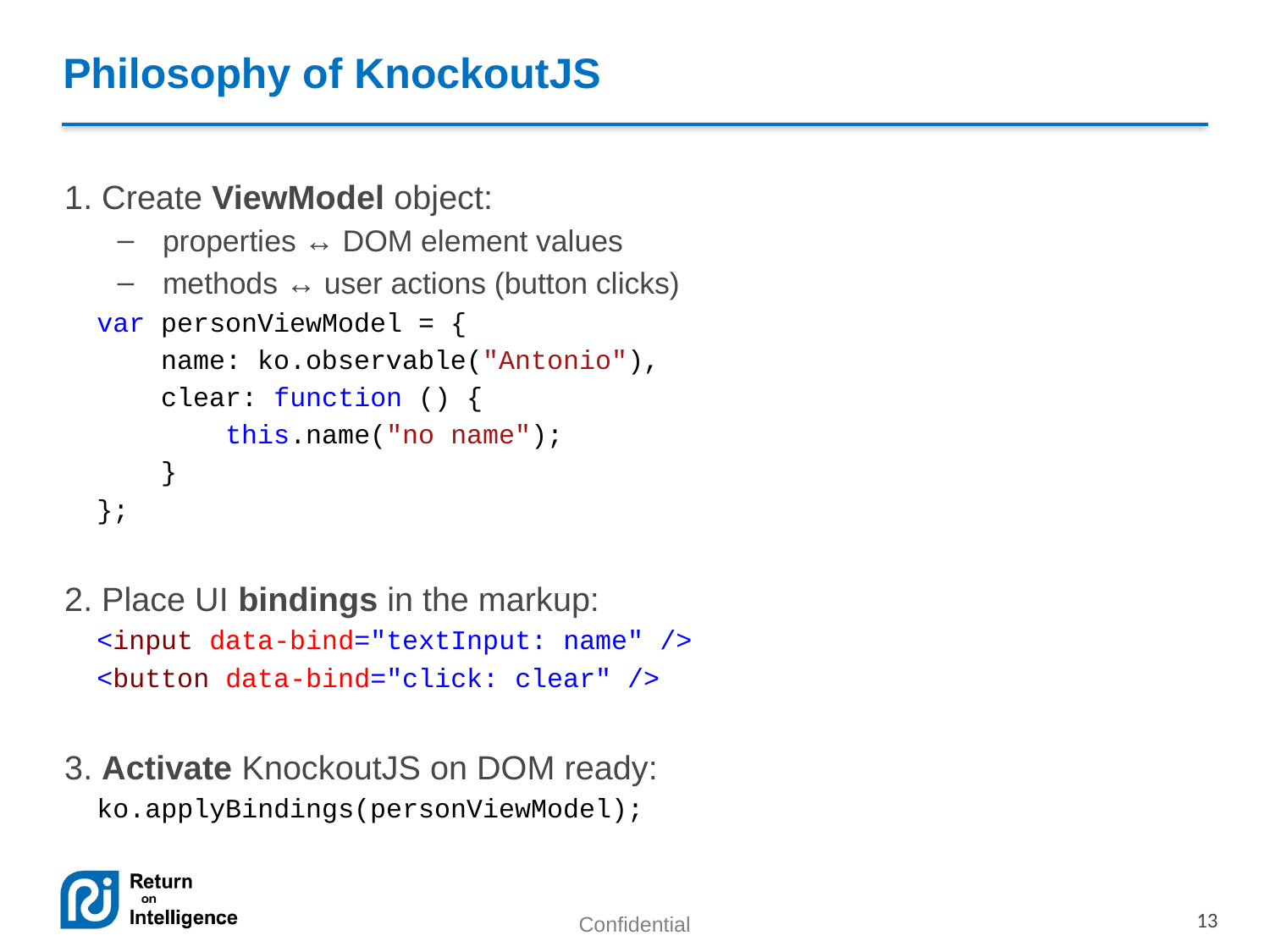

# Philosophy of KnockoutJS
1. Create ViewModel object:
properties ↔ DOM element values
methods ↔ user actions (button clicks)
  var personViewModel = {
      name: ko.observable("Antonio"),
      clear: function () {
          this.name("no name");
      }
  };

2. Place UI bindings in the markup:
  <input data-bind="textInput: name" />
  <button data-bind="click: clear" />

3. Activate KnockoutJS on DOM ready:
  ko.applyBindings(personViewModel);